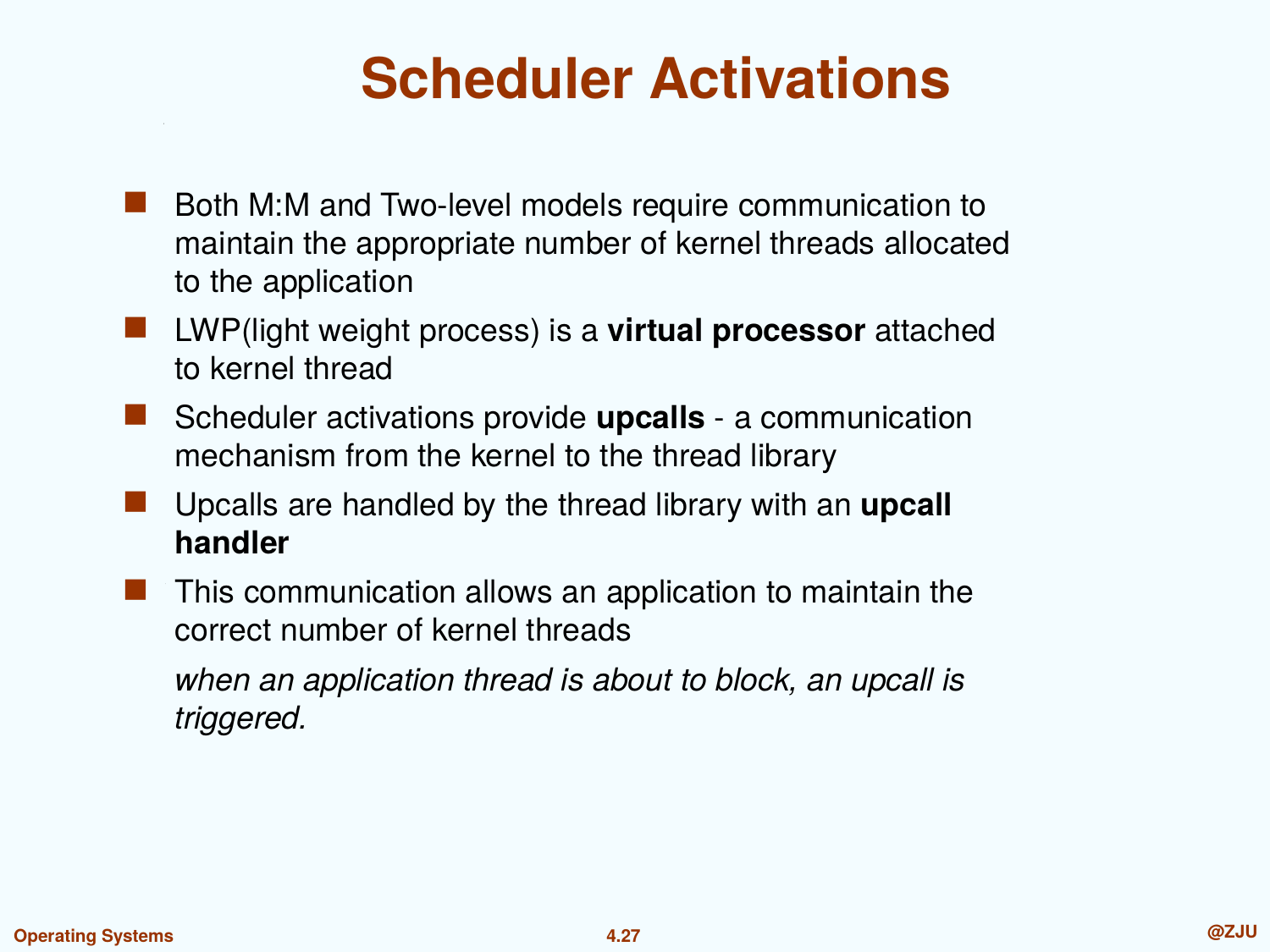

# Scheduler Activations
Both M:M and Two-level models require communication to maintain the appropriate number of kernel threads allocated to the application
LWP(light weight process) is a virtual processor attached to kernel thread
Scheduler activations provide upcalls - a communication mechanism from the kernel to the thread library
Upcalls are handled by the thread library with an upcall handler
This communication allows an application to maintain the correct number of kernel threads
	when an application thread is about to block, an upcall is triggered.